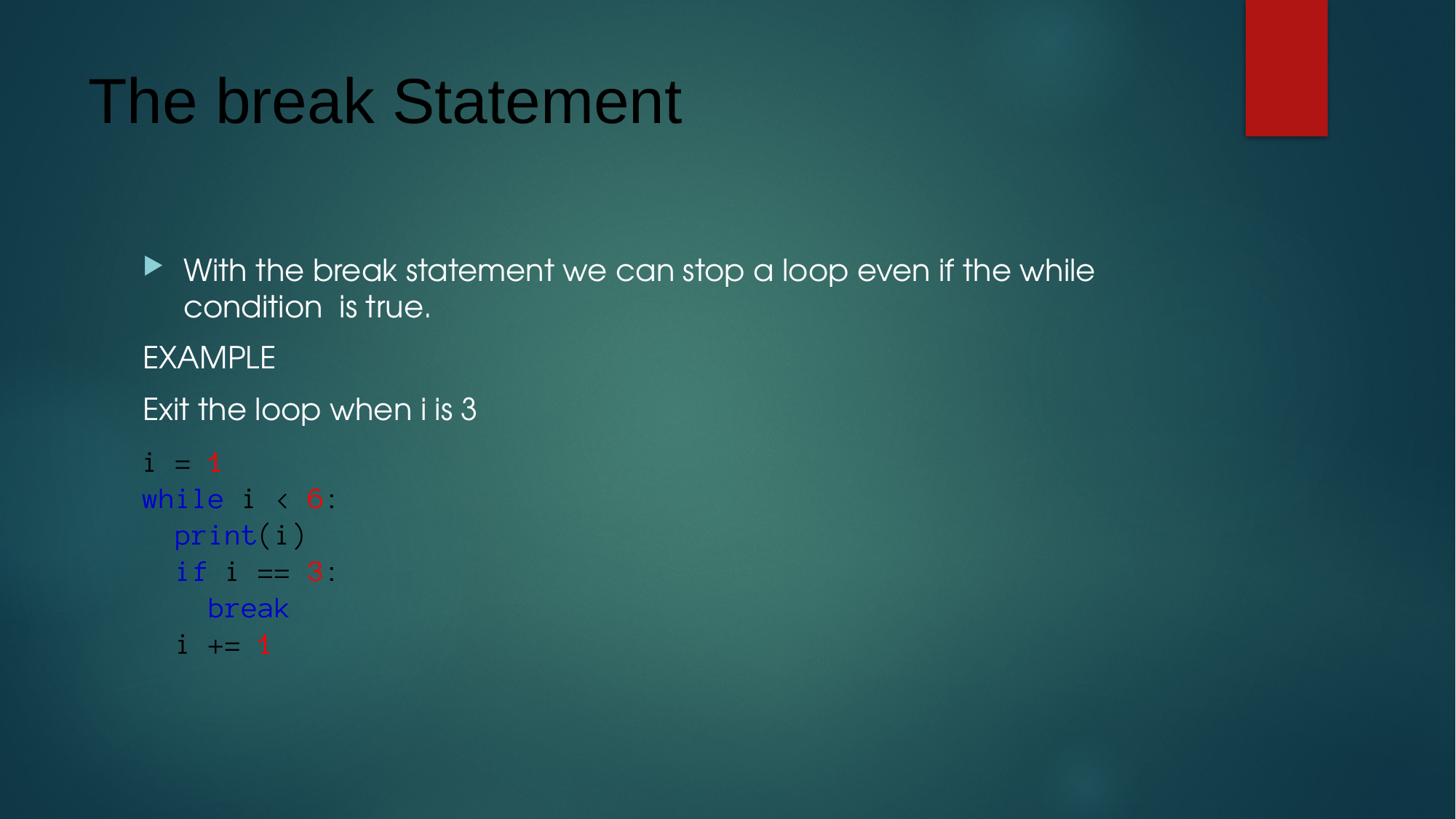

# The break Statement
With the break statement we can stop a loop even if the while condition  is true.
EXAMPLE
Exit the loop when i is 3
i = 1
while i < 6:
  print(i)
  if i == 3:
    break
  i += 1